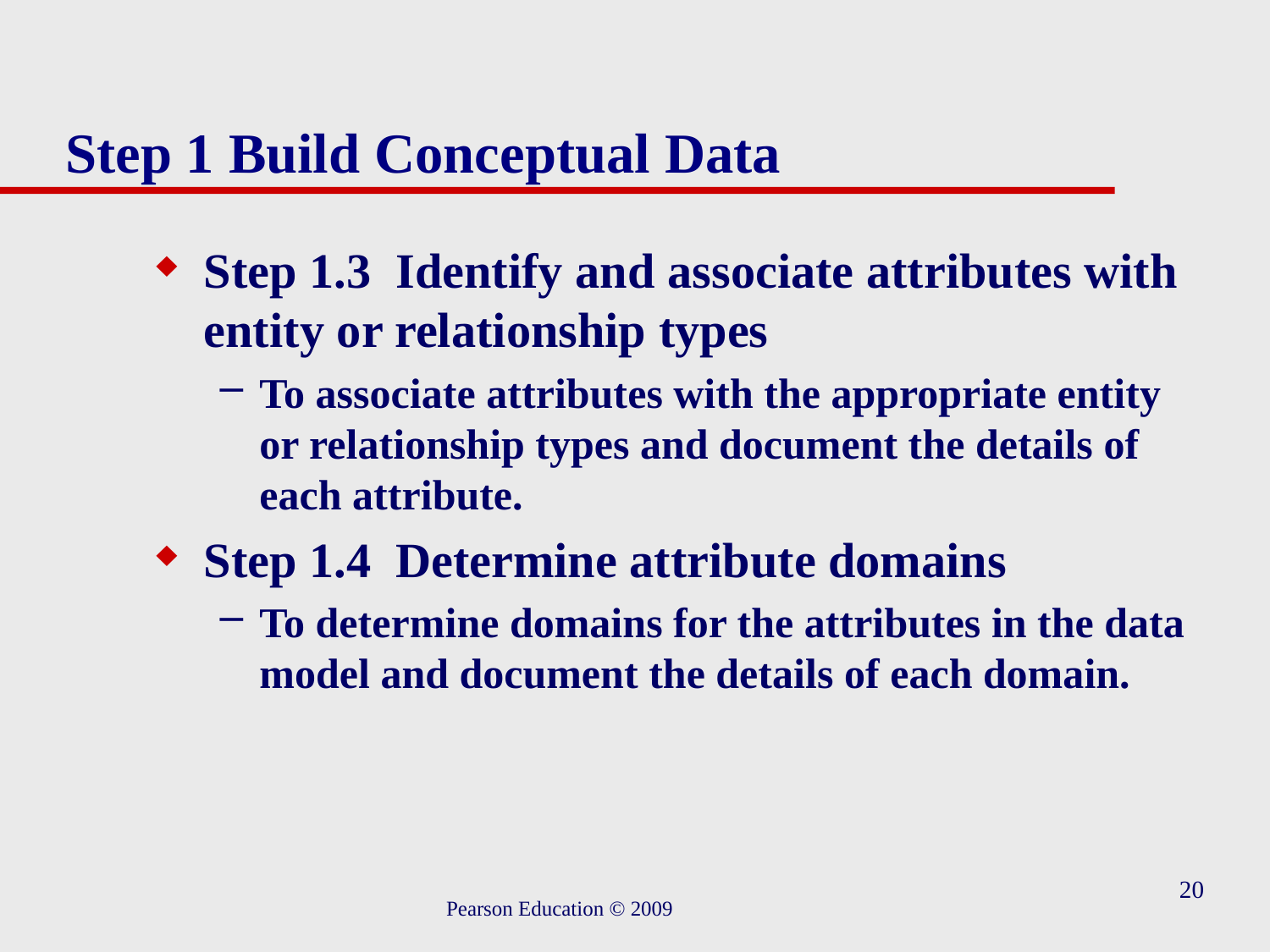

# Step 1 Build Conceptual Data
Step 1.3  Identify and associate attributes with entity or relationship types
To associate attributes with the appropriate entity or relationship types and document the details of each attribute.
Step 1.4  Determine attribute domains
To determine domains for the attributes in the data model and document the details of each domain.
20
Pearson Education © 2009